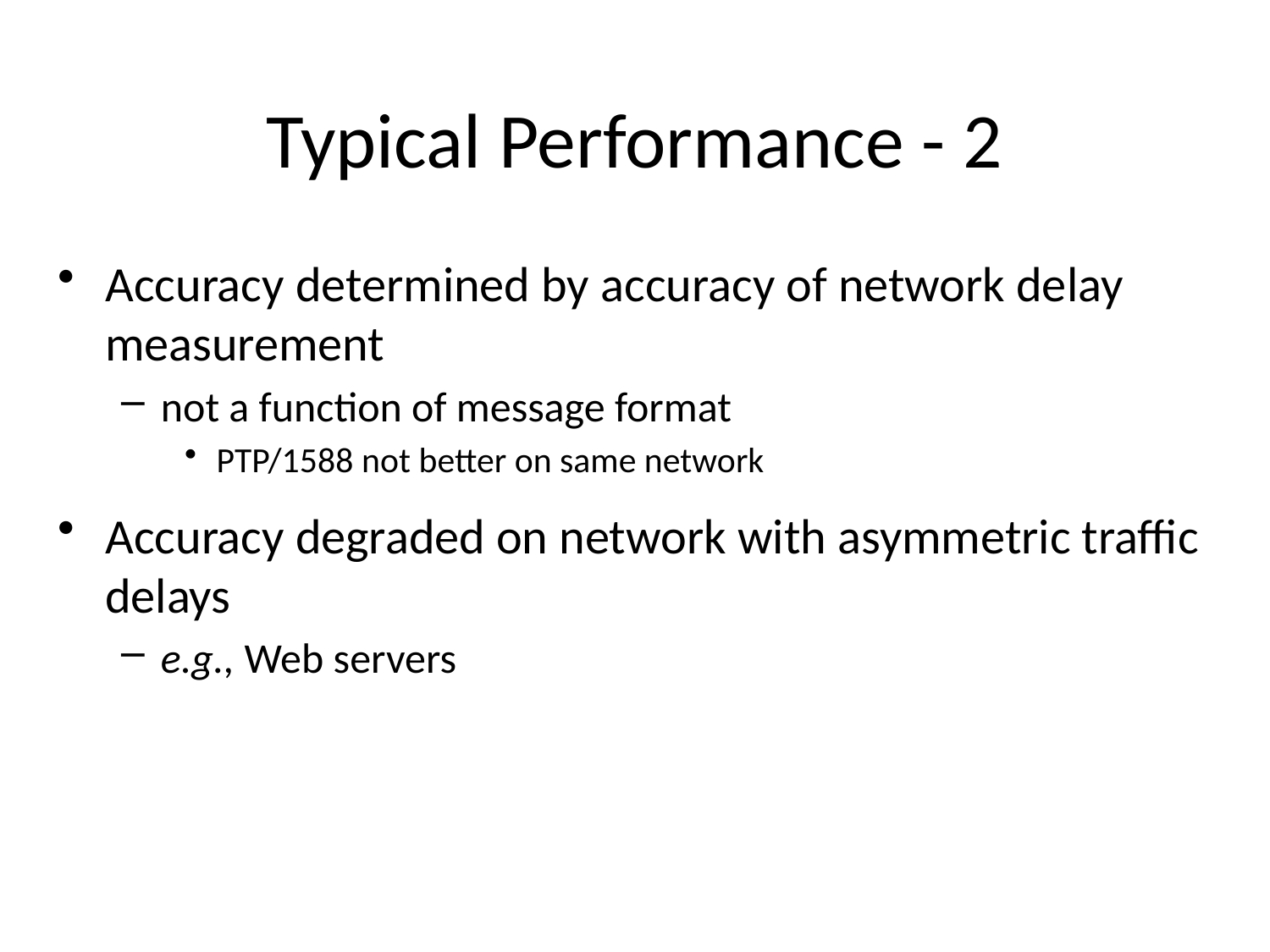

# Typical Performance - 2
Accuracy determined by accuracy of network delay measurement
not a function of message format
PTP/1588 not better on same network
Accuracy degraded on network with asymmetric traffic delays
e.g., Web servers